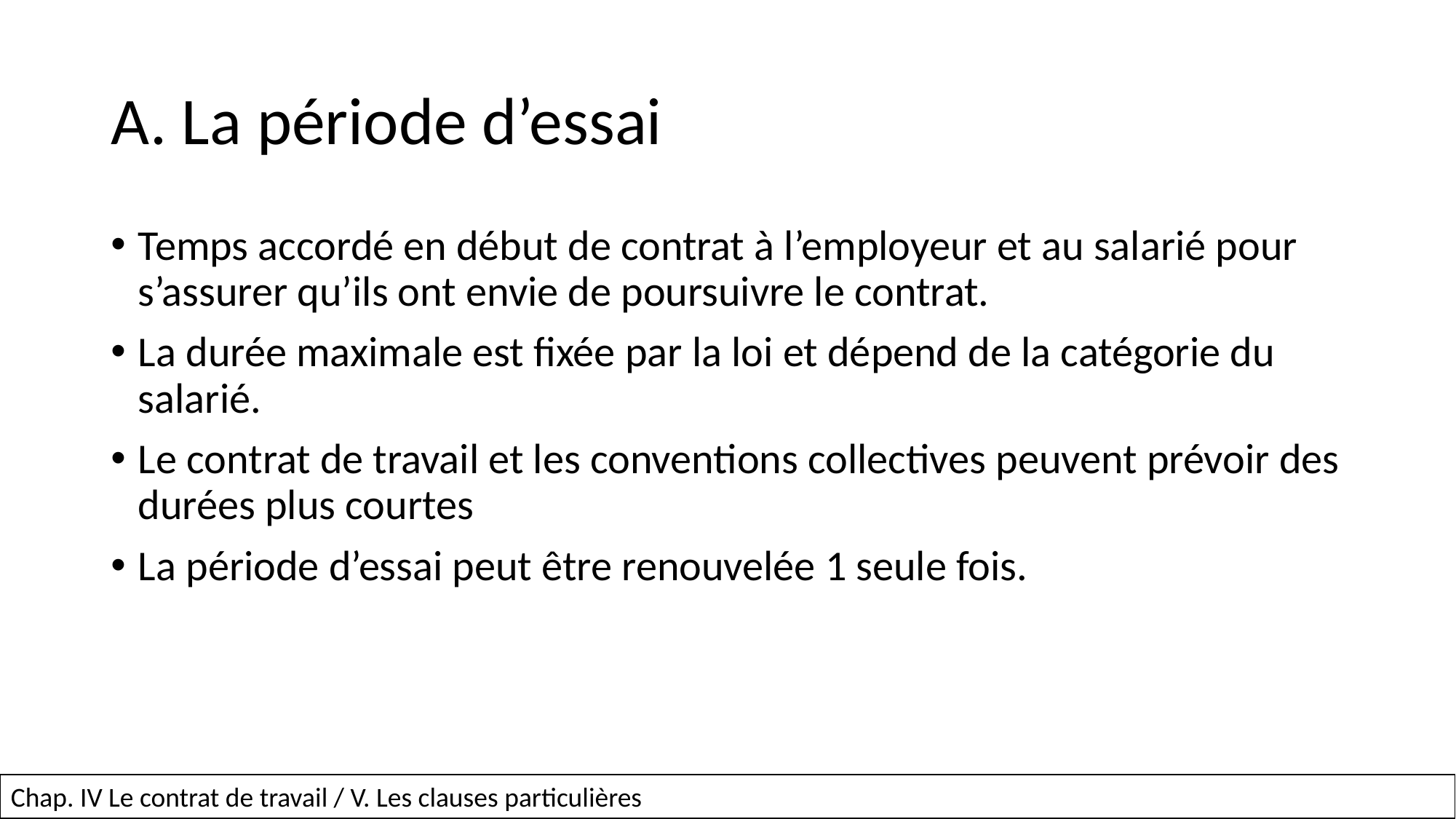

# A. La période d’essai
Temps accordé en début de contrat à l’employeur et au salarié pour s’assurer qu’ils ont envie de poursuivre le contrat.
La durée maximale est fixée par la loi et dépend de la catégorie du salarié.
Le contrat de travail et les conventions collectives peuvent prévoir des durées plus courtes
La période d’essai peut être renouvelée 1 seule fois.
13
Chap. IV Le contrat de travail / V. Les clauses particulières